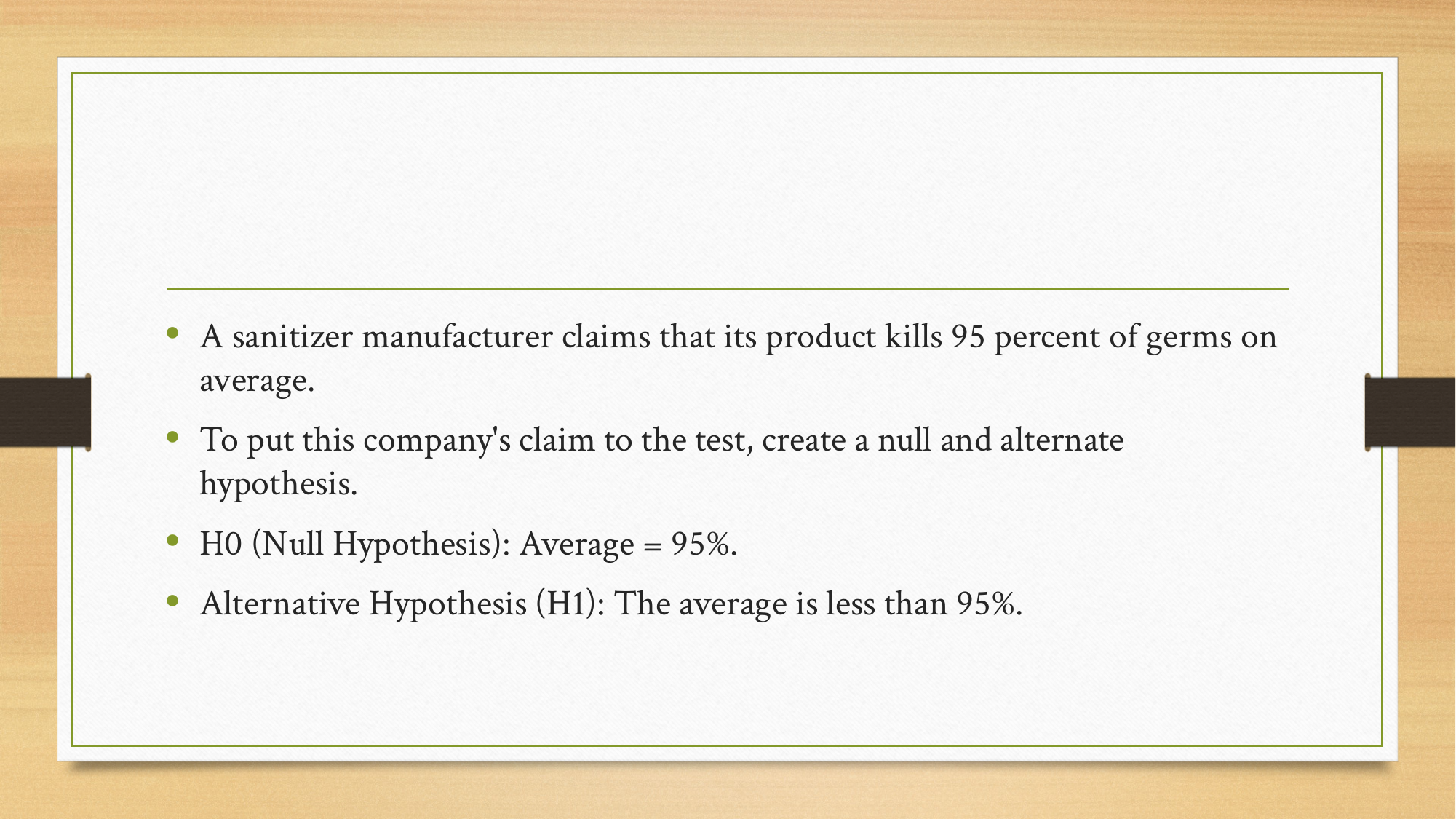

#
A sanitizer manufacturer claims that its product kills 95 percent of germs on average.
To put this company's claim to the test, create a null and alternate hypothesis.
H0 (Null Hypothesis): Average = 95%.
Alternative Hypothesis (H1): The average is less than 95%.